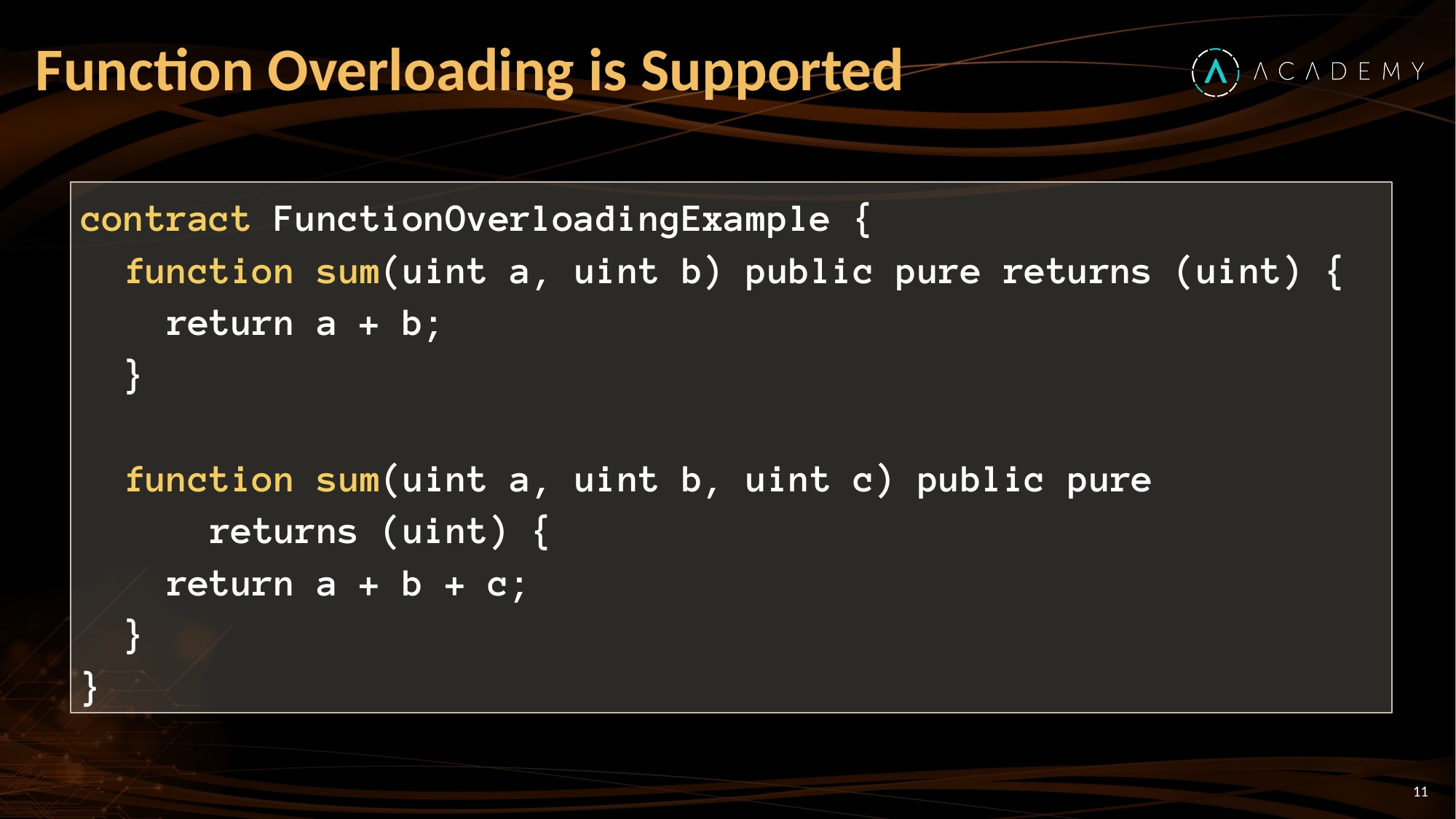

# Function Overloading is Supported
contract FunctionOverloadingExample {
  function sum(uint a, uint b) public pure returns (uint) {
    return a + b;
  }

  function sum(uint a, uint b, uint c) public pure
      returns (uint) {
    return a + b + c;
  }
}
11